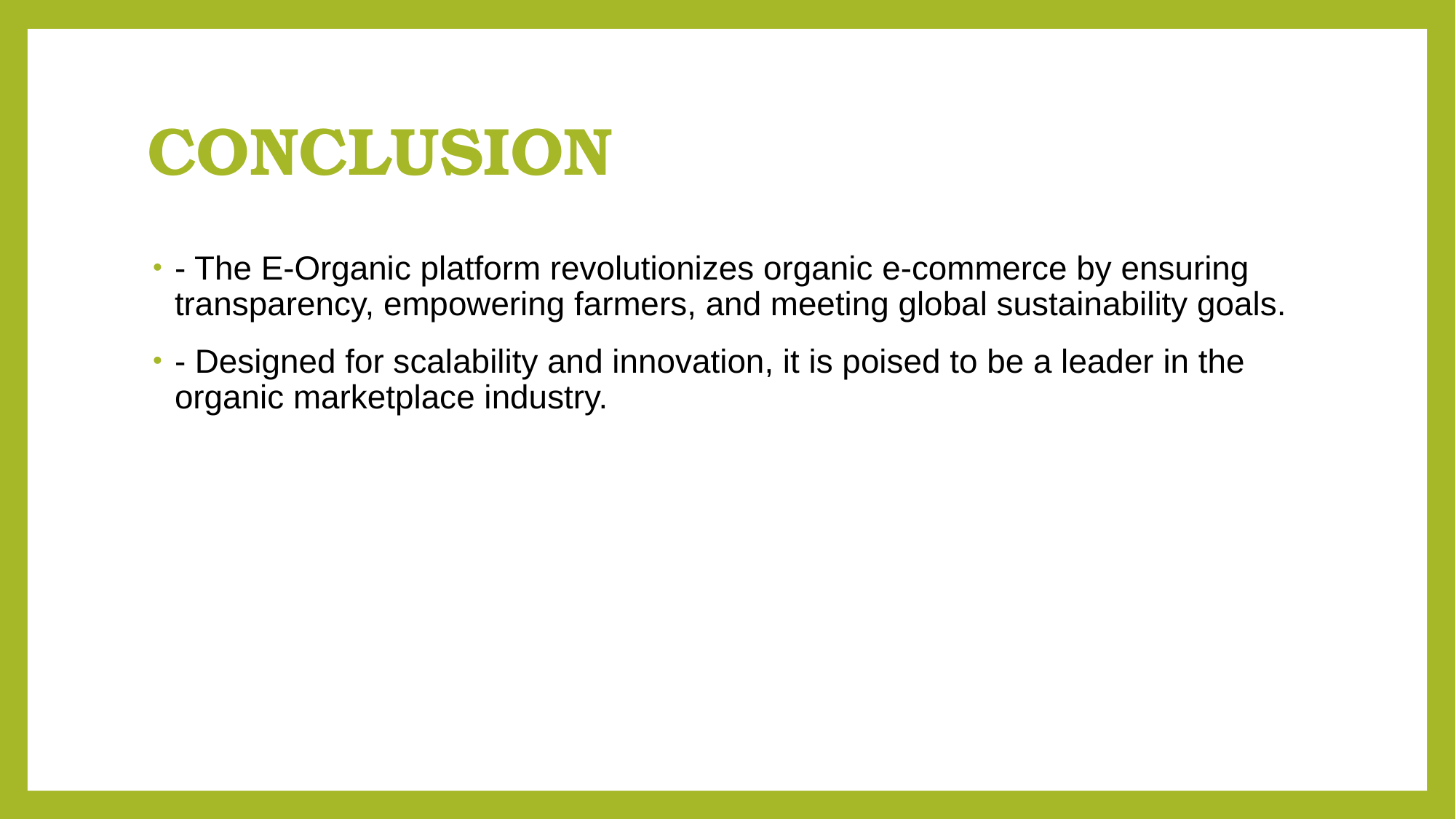

# CONCLUSION
- The E-Organic platform revolutionizes organic e-commerce by ensuring transparency, empowering farmers, and meeting global sustainability goals.
- Designed for scalability and innovation, it is poised to be a leader in the organic marketplace industry.